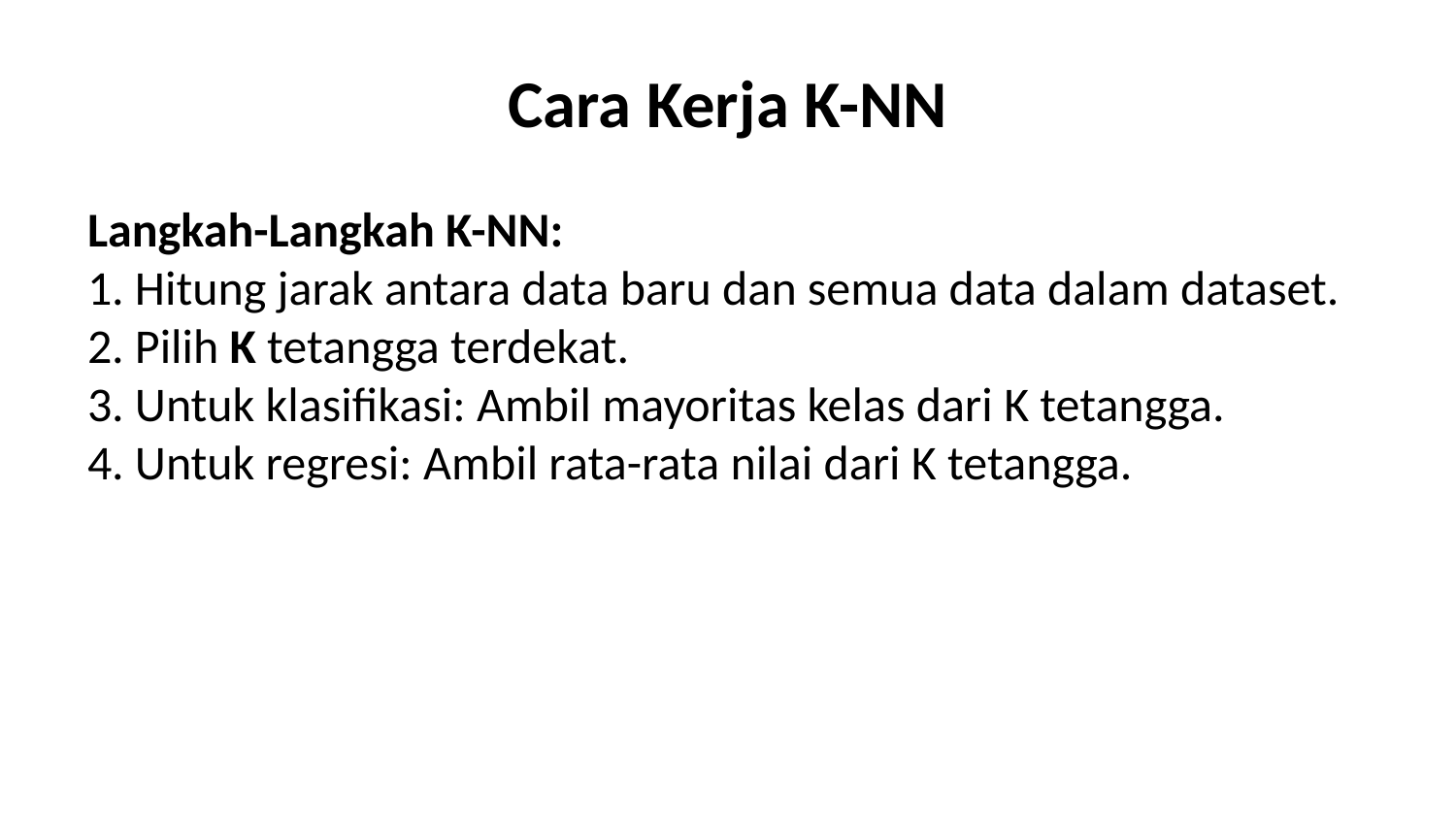

# Cara Kerja K-NN
Langkah-Langkah K-NN:
1. Hitung jarak antara data baru dan semua data dalam dataset.
2. Pilih K tetangga terdekat.
3. Untuk klasifikasi: Ambil mayoritas kelas dari K tetangga.
4. Untuk regresi: Ambil rata-rata nilai dari K tetangga.